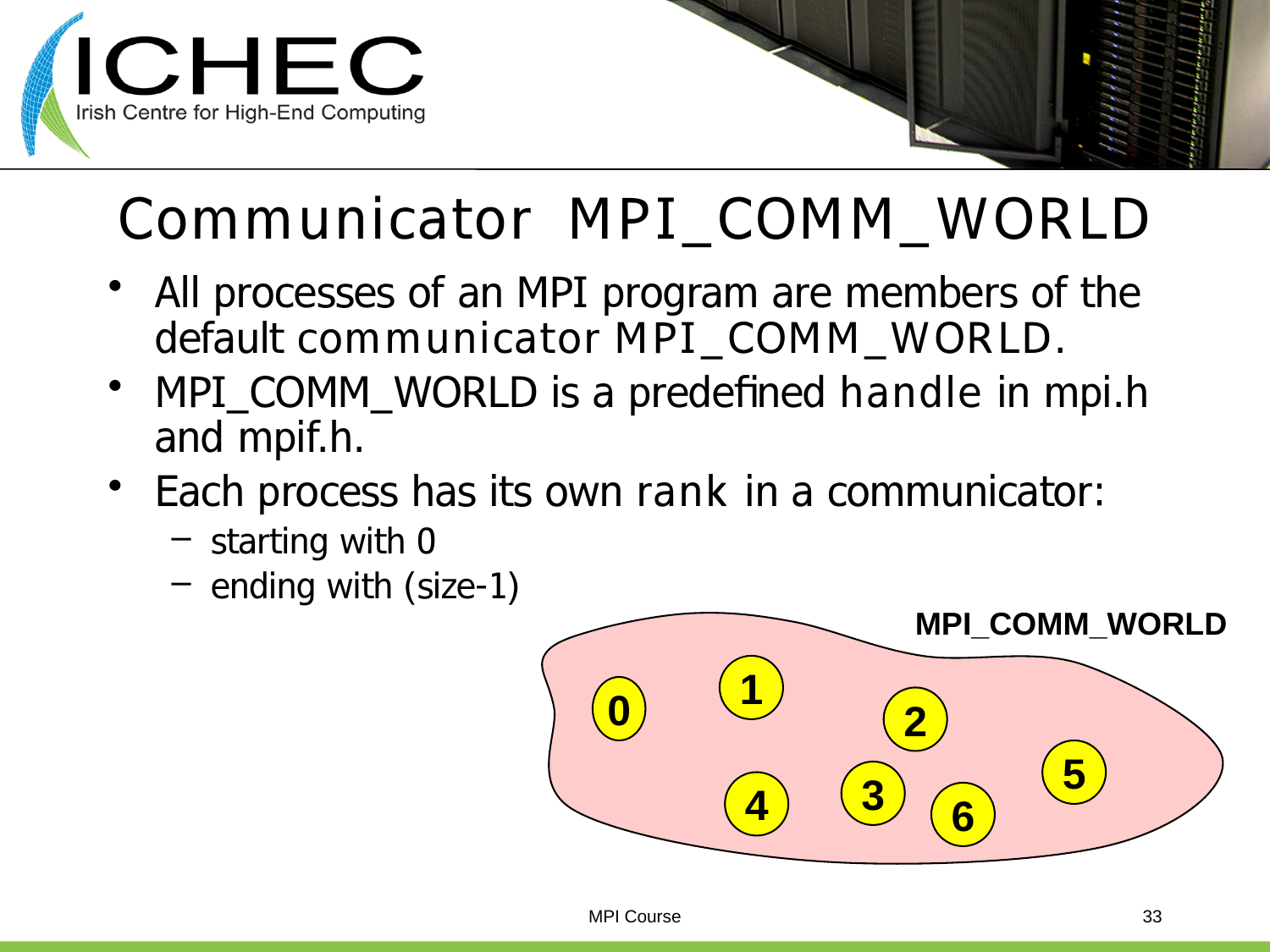

# Communicator  MPI_COMM_WORLD
All processes of an MPI program are members of the default communicator MPI_COMM_WORLD.
MPI_COMM_WORLD is a predefined handle in mpi.h and mpif.h.
Each process has its own rank in a communicator:
starting with 0
ending with (size-1)
MPI_COMM_WORLD

1
0
2
5
3
4
6
MPI Course
33